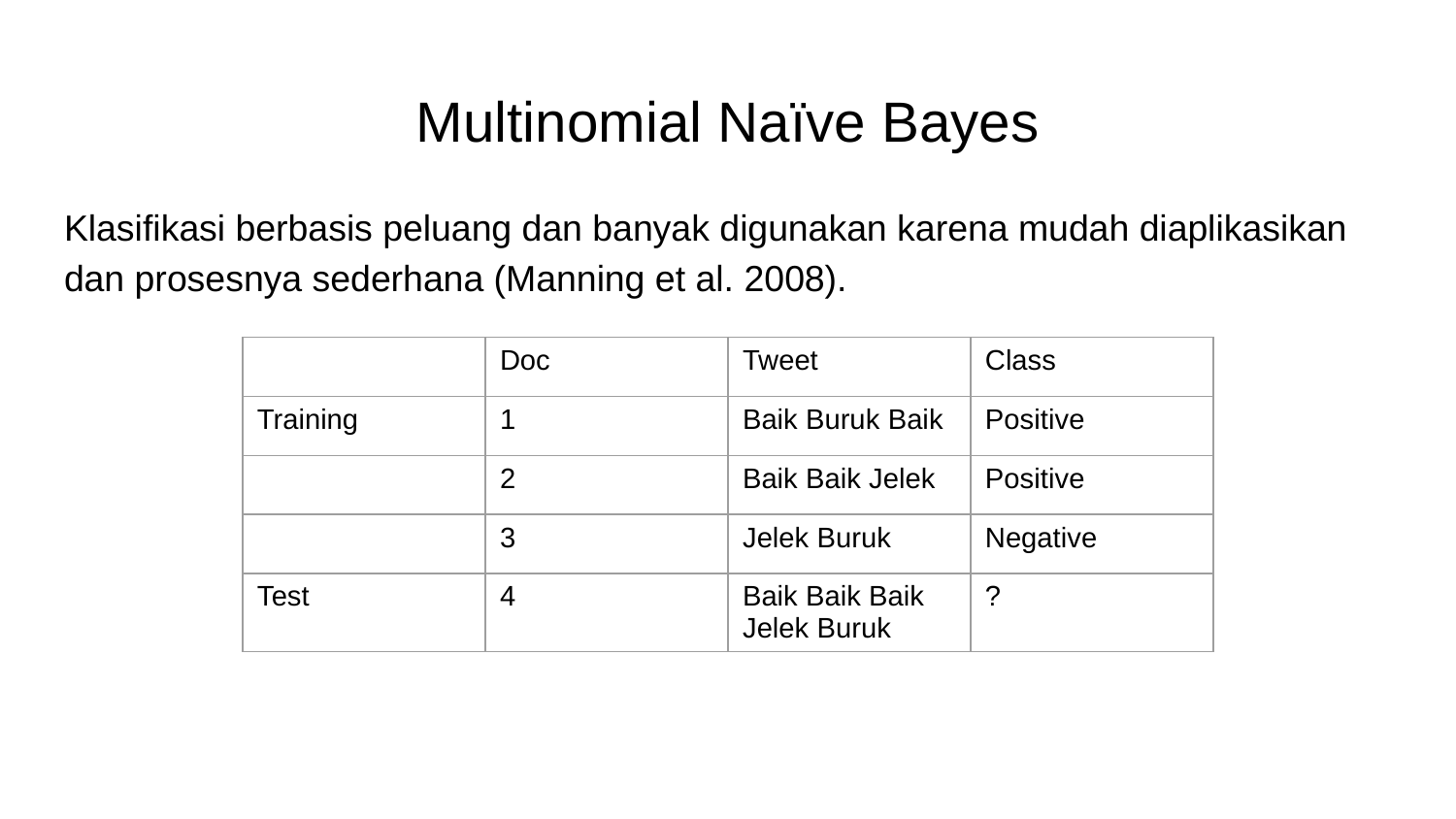

# Multinomial Naïve Bayes
Klasifikasi berbasis peluang dan banyak digunakan karena mudah diaplikasikan dan prosesnya sederhana (Manning et al. 2008).

|  | Doc | Tweet | Class |
| --- | --- | --- | --- |
| Training | 1 | Baik Buruk Baik | Positive |
|  | 2 | Baik Baik Jelek | Positive |
|  | 3 | Jelek Buruk | Negative |
| Test | 4 | Baik Baik Baik Jelek Buruk | ? |